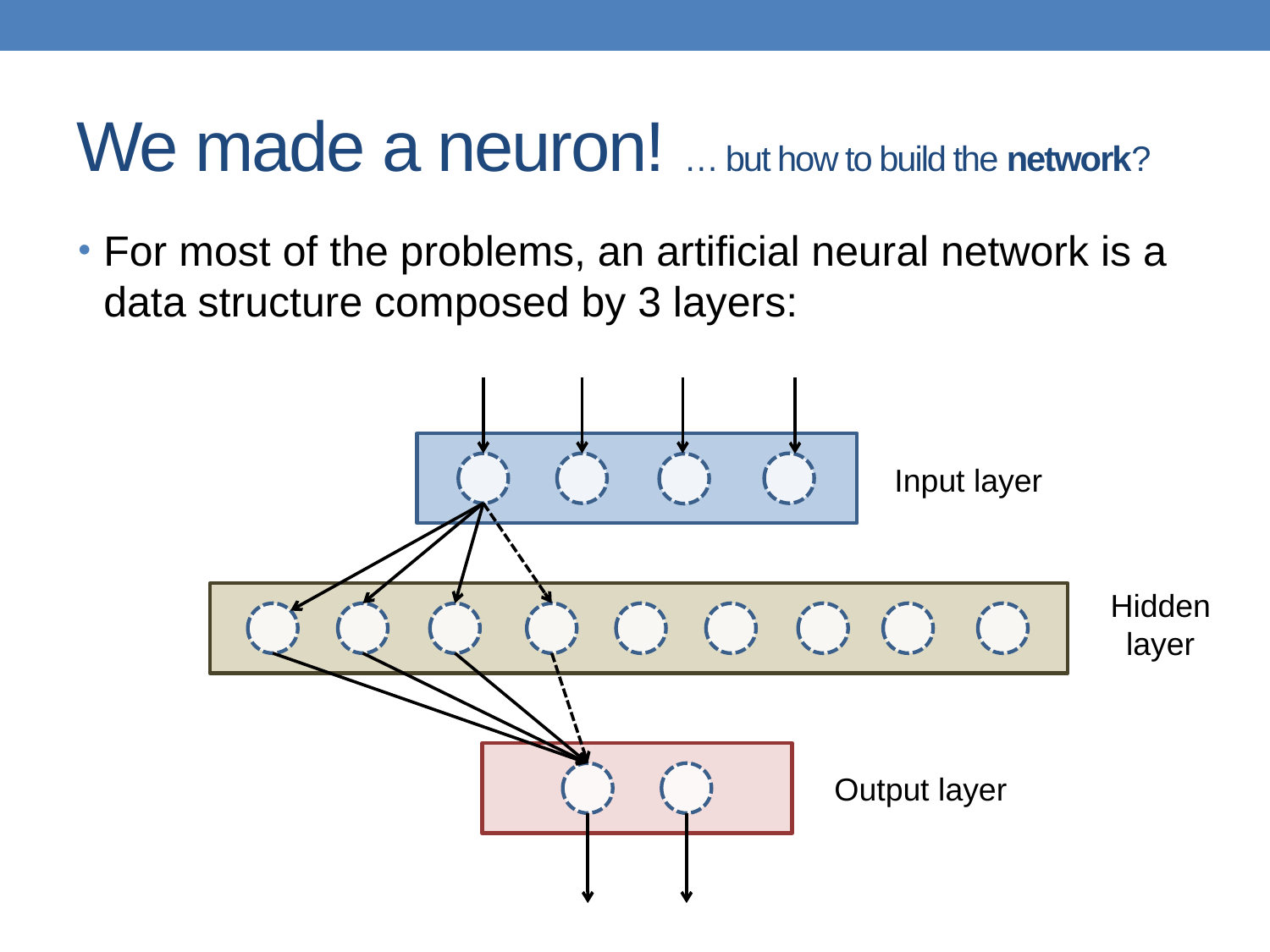

# We made a neuron! … but how to build the network?
For most of the problems, an artificial neural network is a data structure composed by 3 layers:

Input layer
Hidden
layer

Output layer